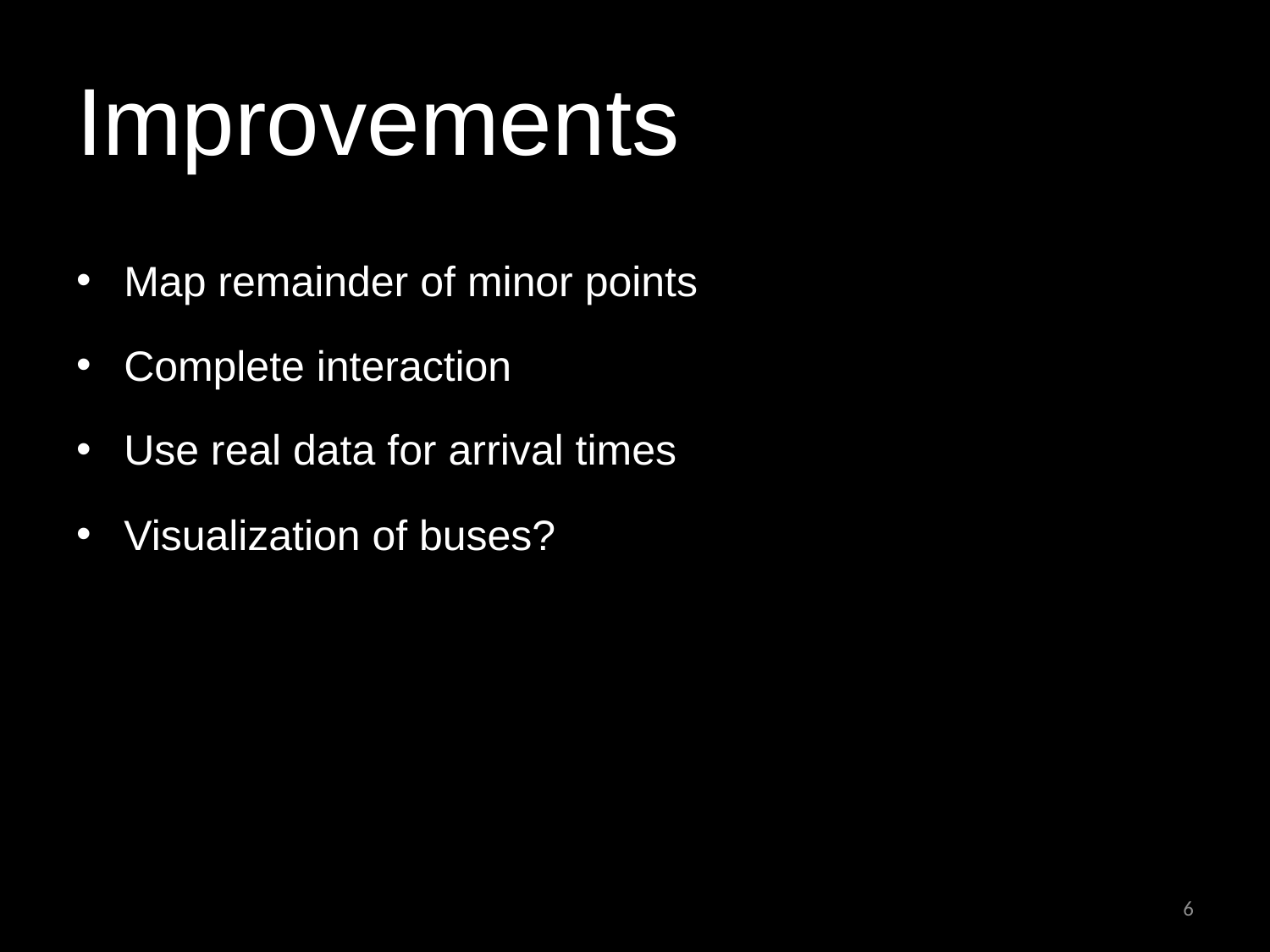

# Improvements
Map remainder of minor points
Complete interaction
Use real data for arrival times
Visualization of buses?
6